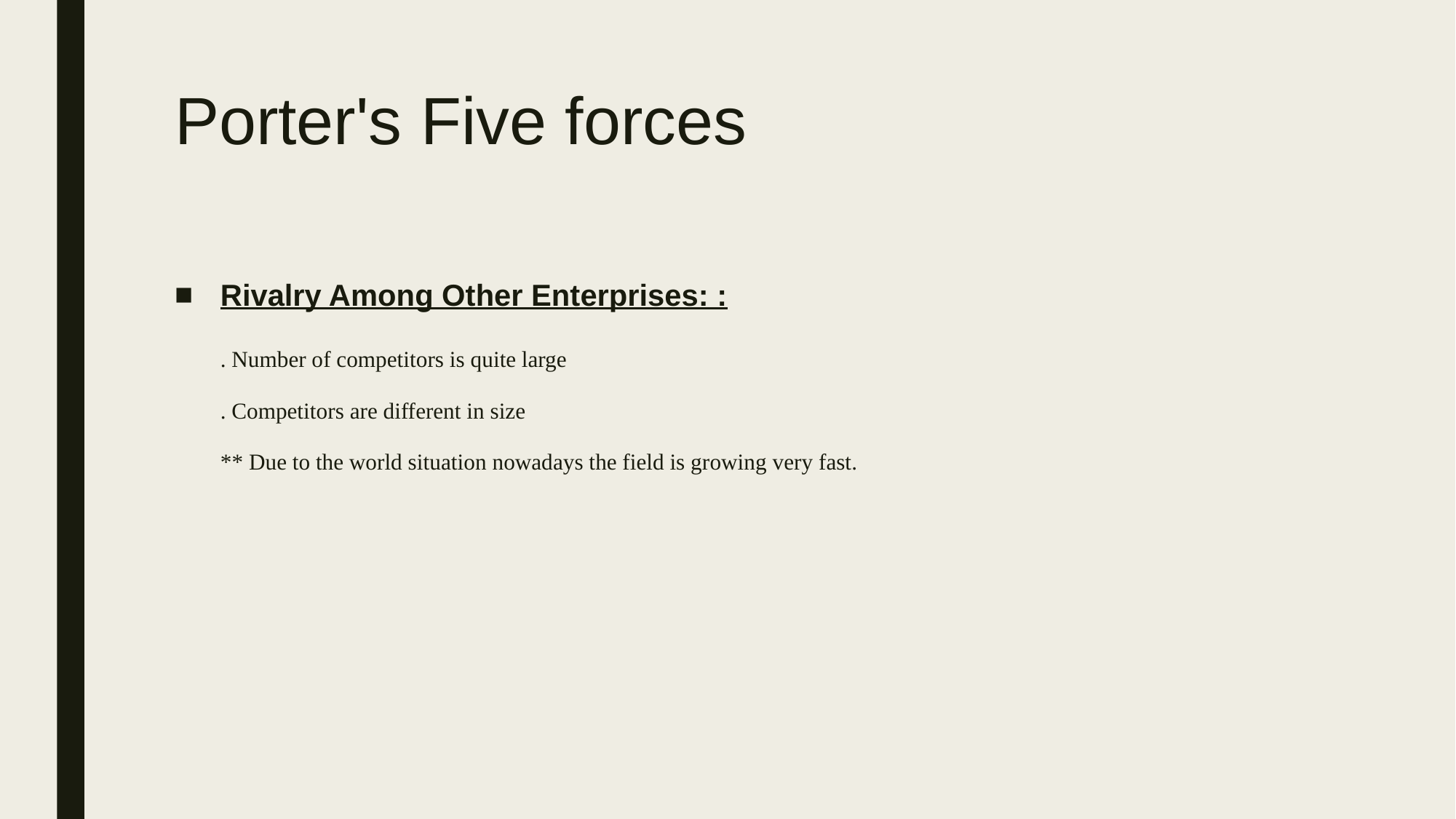

# Porter's Five forces
Rivalry Among Other Enterprises: :
. Number of competitors is quite large
. Competitors are different in size
** Due to the world situation nowadays the field is growing very fast.